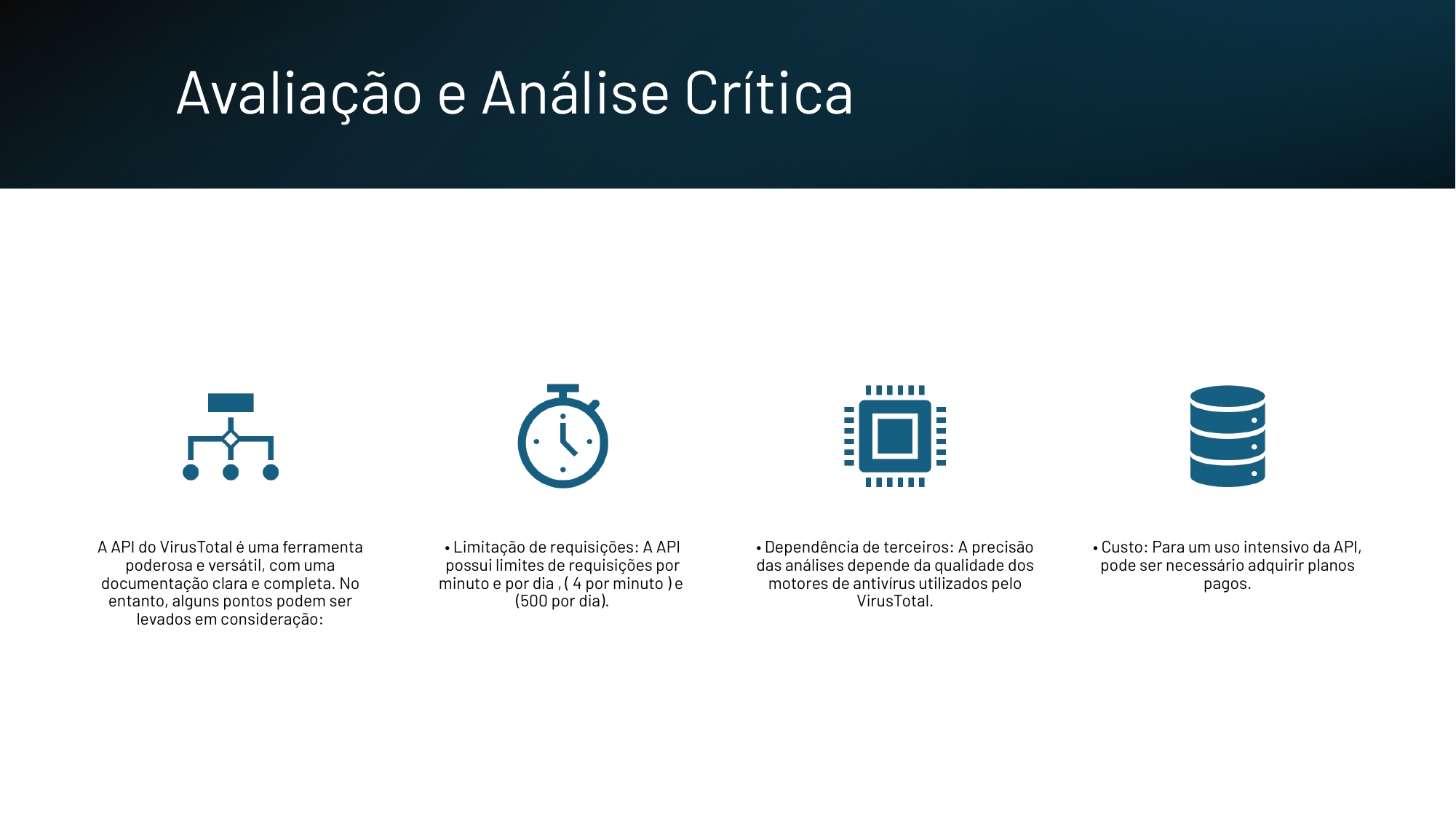

# Avaliação e Análise Crítica
A API do VirusTotal é uma ferramenta poderosa e versátil, com uma documentação clara e completa. No entanto, alguns pontos podem ser levados em consideração:
• Limitação de requisições: A API possui limites de requisições por minuto e por dia , ( 4 por minuto ) e  (500 por dia).
• Dependência de terceiros: A precisão das análises depende da qualidade dos motores de antivírus utilizados pelo VirusTotal.
• Custo: Para um uso intensivo da API, pode ser necessário adquirir planos pagos.